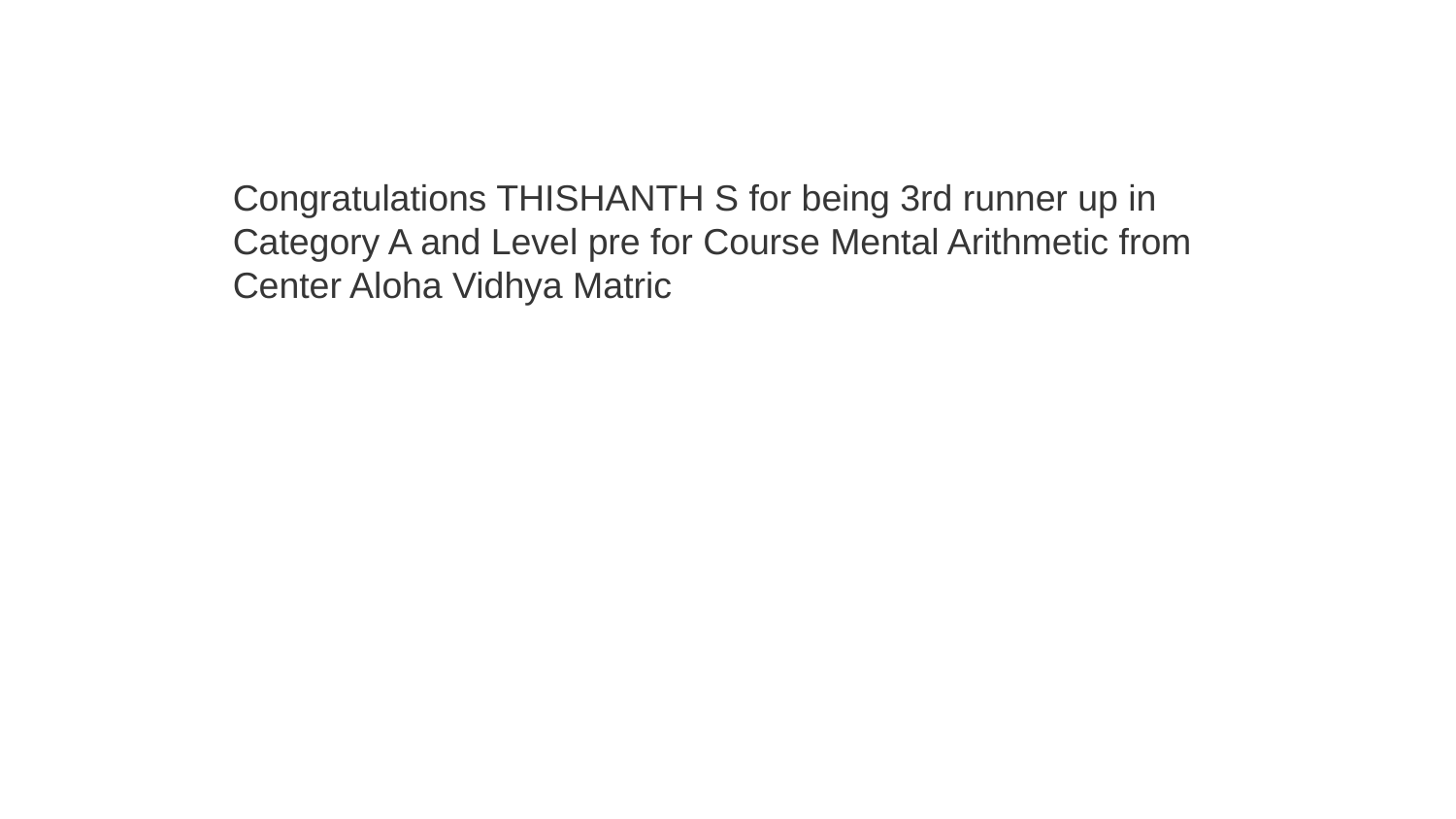

Congratulations THISHANTH S for being 3rd runner up in Category A and Level pre for Course Mental Arithmetic from Center Aloha Vidhya Matric